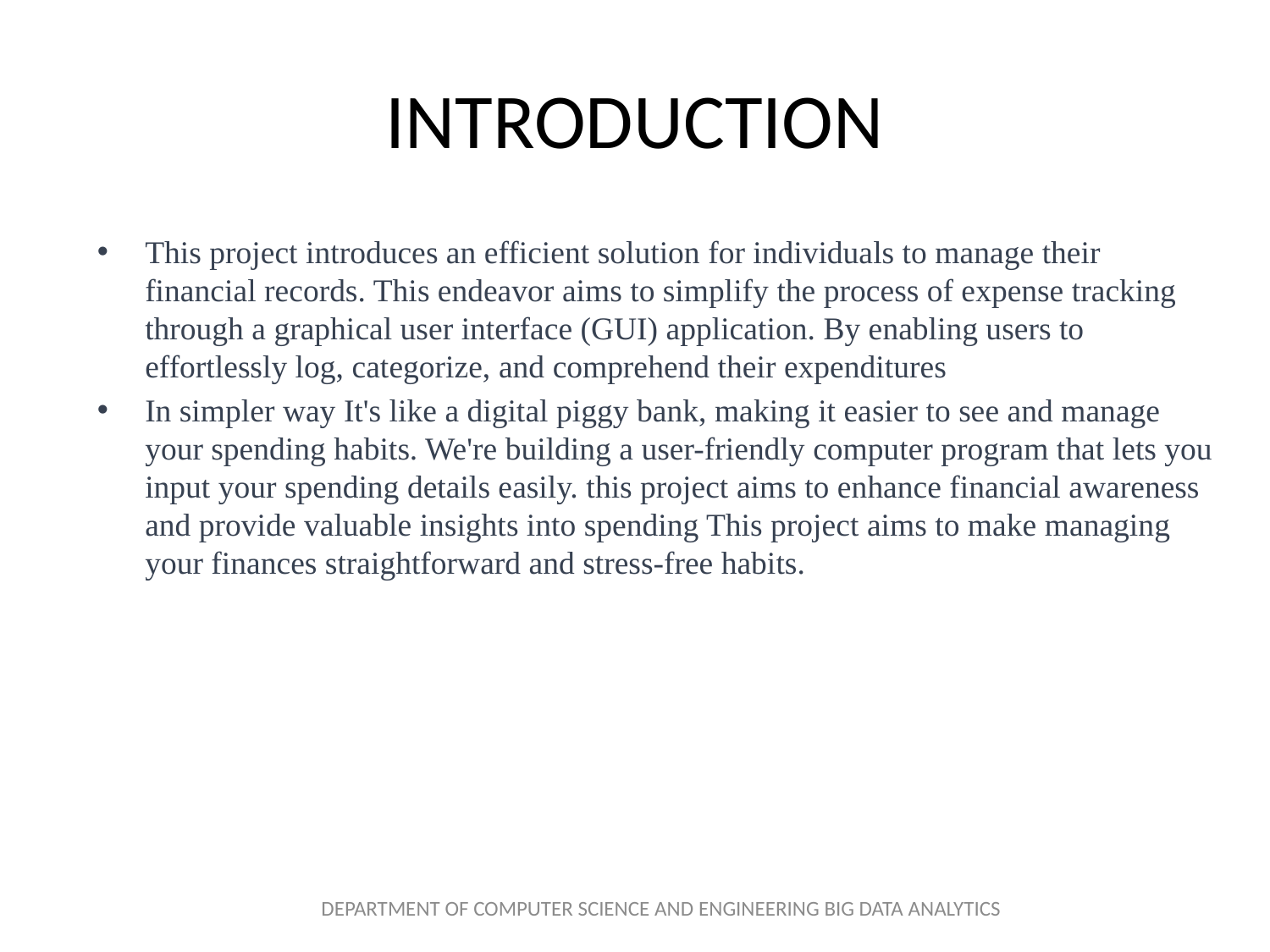

# INTRODUCTION
This project introduces an efficient solution for individuals to manage their financial records. This endeavor aims to simplify the process of expense tracking through a graphical user interface (GUI) application. By enabling users to effortlessly log, categorize, and comprehend their expenditures
In simpler way It's like a digital piggy bank, making it easier to see and manage your spending habits. We're building a user-friendly computer program that lets you input your spending details easily. this project aims to enhance financial awareness and provide valuable insights into spending This project aims to make managing your finances straightforward and stress-free habits.
DEPARTMENT OF COMPUTER SCIENCE AND ENGINEERING BIG DATA ANALYTICS